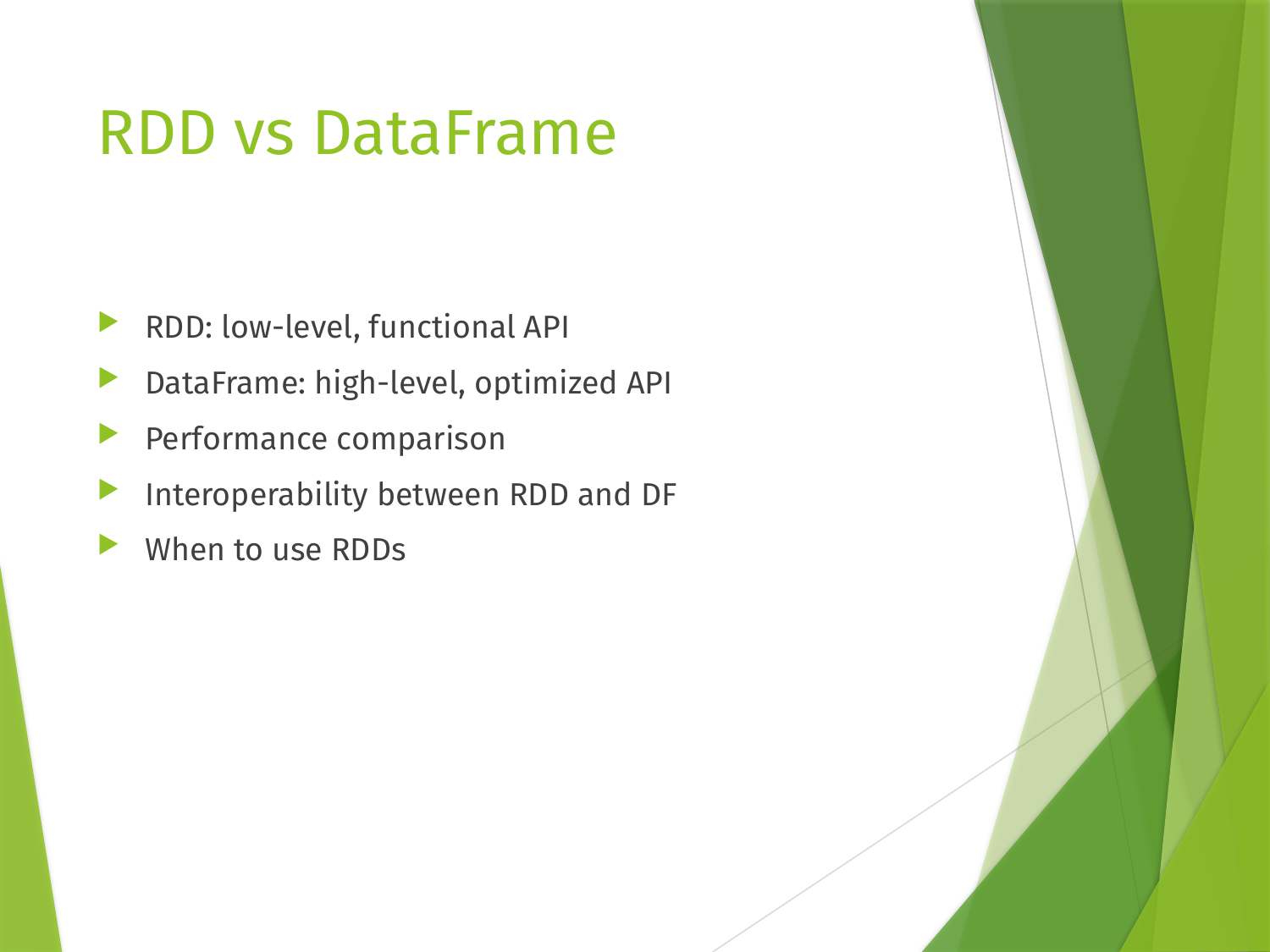

# RDD vs DataFrame
RDD: low-level, functional API
DataFrame: high-level, optimized API
Performance comparison
Interoperability between RDD and DF
When to use RDDs